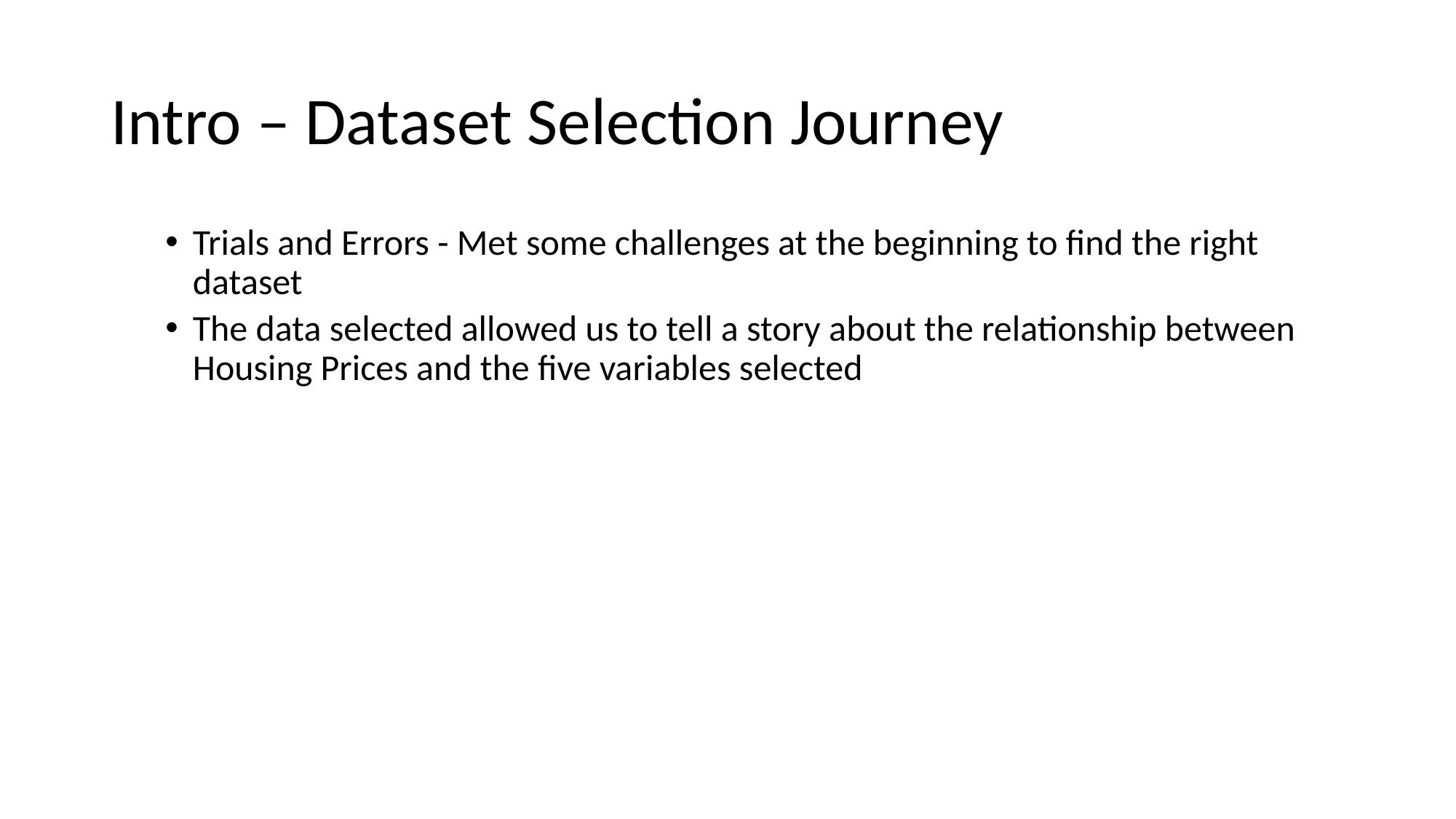

# Intro – Dataset Selection Journey
Trials and Errors - Met some challenges at the beginning to find the right dataset
The data selected allowed us to tell a story about the relationship between Housing Prices and the five variables selected